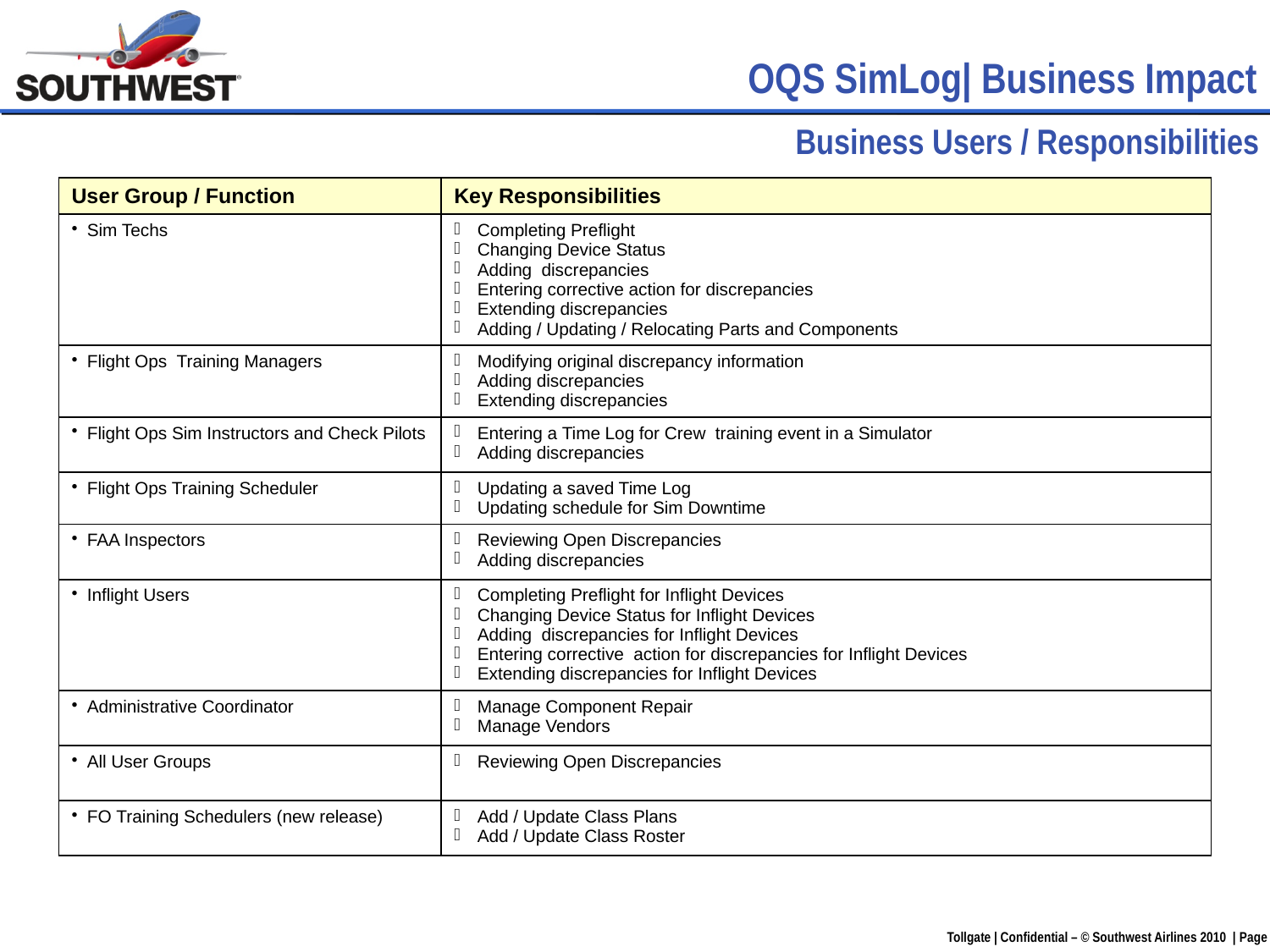

OQS SimLog| Business Impact
Business Users / Responsibilities
| User Group / Function | Key Responsibilities |
| --- | --- |
| Sim Techs | Completing Preflight Changing Device Status Adding discrepancies Entering corrective action for discrepancies Extending discrepancies Adding / Updating / Relocating Parts and Components |
| Flight Ops Training Managers | Modifying original discrepancy information Adding discrepancies Extending discrepancies |
| Flight Ops Sim Instructors and Check Pilots | Entering a Time Log for Crew training event in a Simulator Adding discrepancies |
| Flight Ops Training Scheduler | Updating a saved Time Log Updating schedule for Sim Downtime |
| FAA Inspectors | Reviewing Open Discrepancies Adding discrepancies |
| Inflight Users | Completing Preflight for Inflight Devices Changing Device Status for Inflight Devices Adding discrepancies for Inflight Devices Entering corrective action for discrepancies for Inflight Devices Extending discrepancies for Inflight Devices |
| Administrative Coordinator | Manage Component Repair Manage Vendors |
| All User Groups | Reviewing Open Discrepancies |
| FO Training Schedulers (new release) | Add / Update Class Plans Add / Update Class Roster |